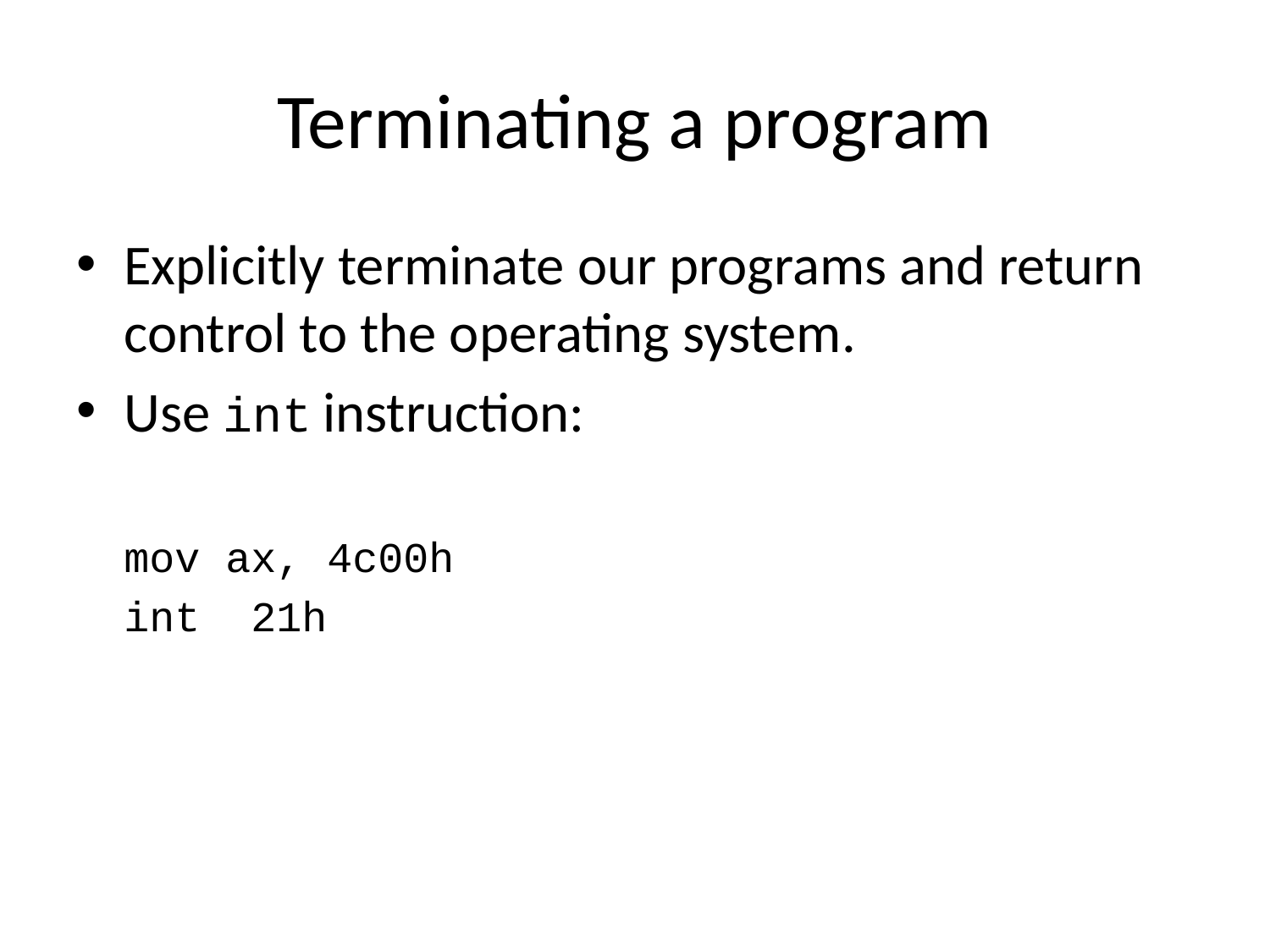

# Terminating a program
Explicitly terminate our programs and return control to the operating system.
Use int instruction:

	mov ax, 4c00h
	int 	21h